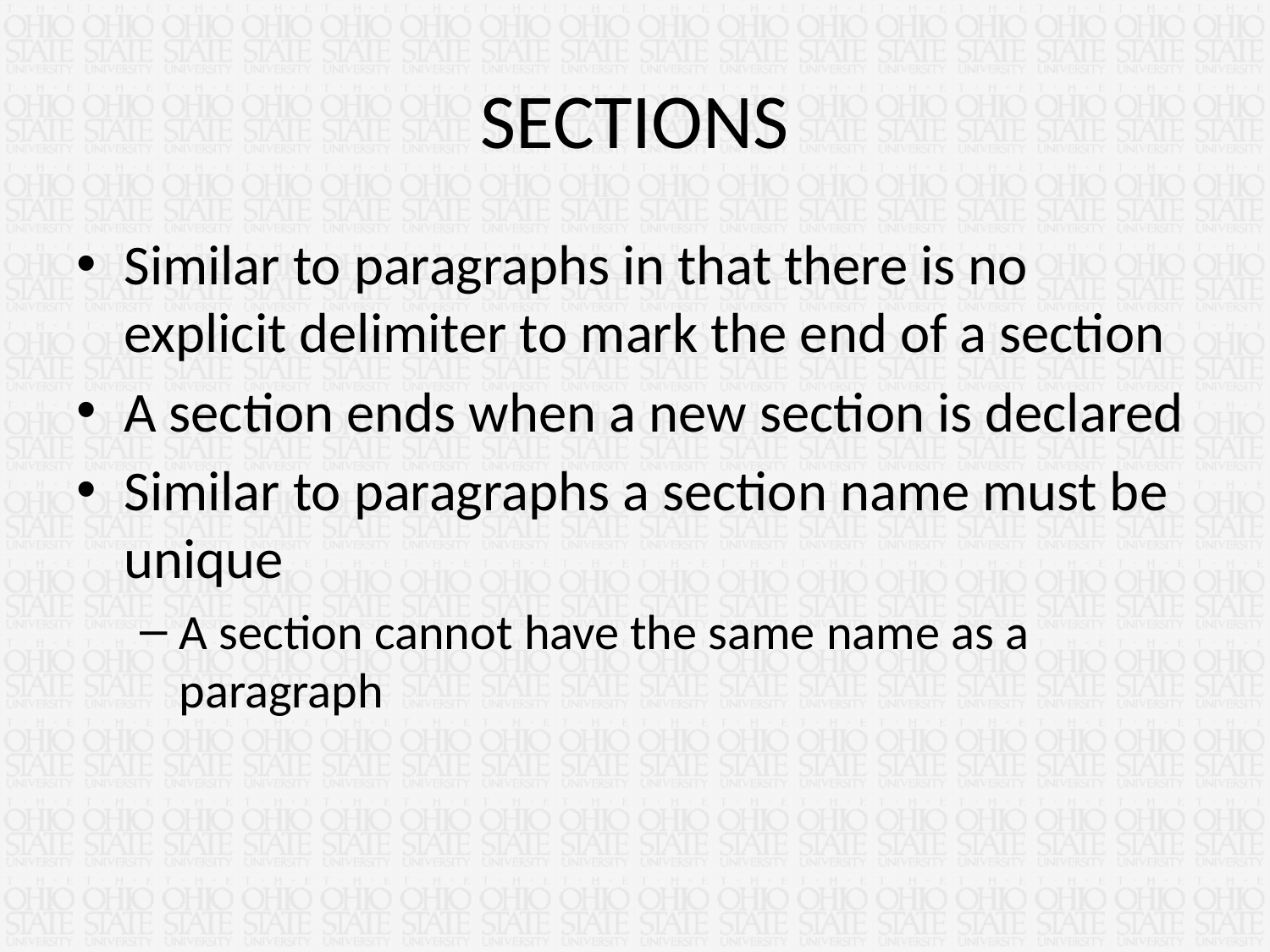

# SECTIONS
Similar to paragraphs in that there is no explicit delimiter to mark the end of a section
A section ends when a new section is declared
Similar to paragraphs a section name must be unique
A section cannot have the same name as a paragraph